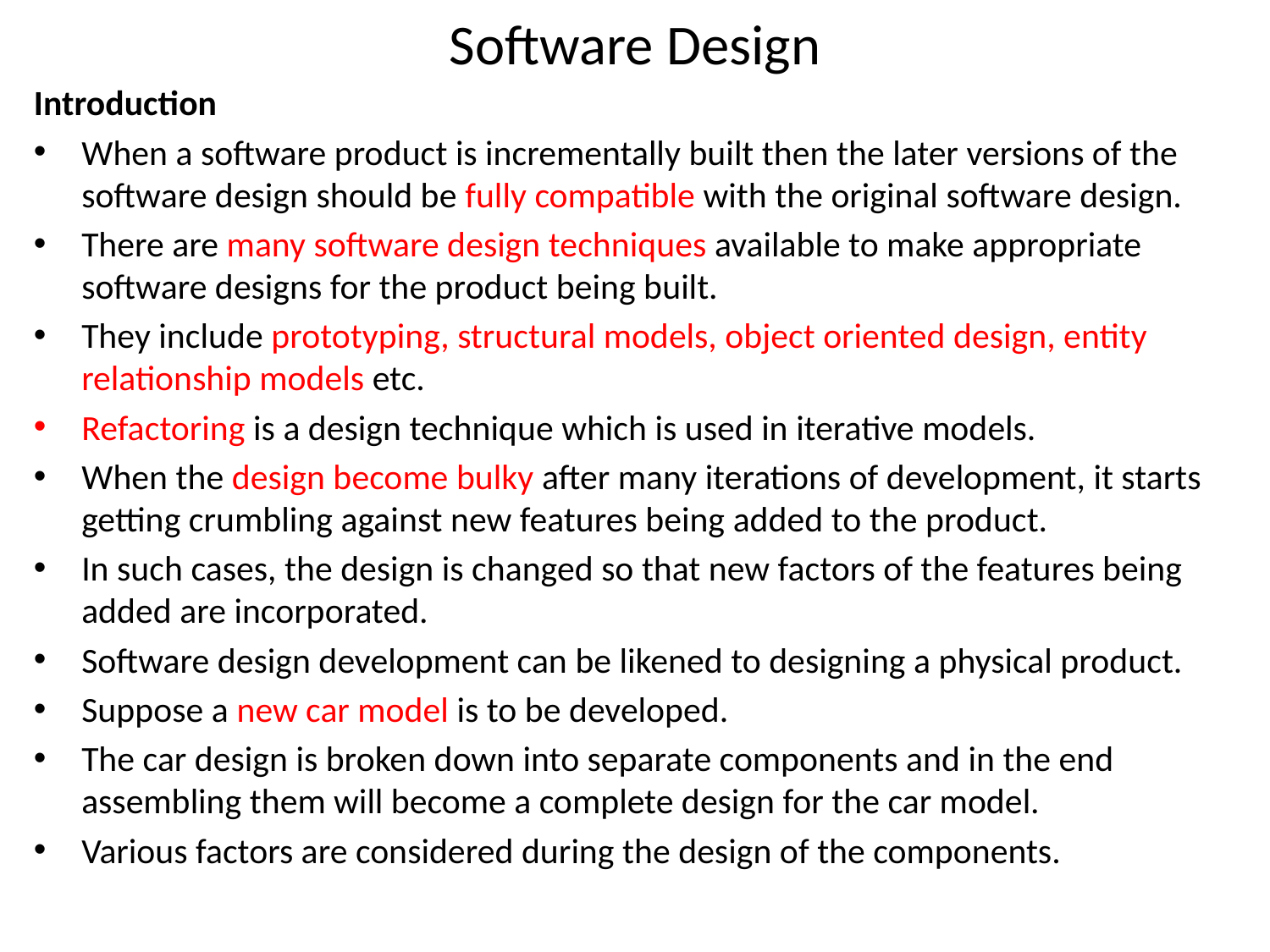

# Software Design
Introduction
When a software product is incrementally built then the later versions of the software design should be fully compatible with the original software design.
There are many software design techniques available to make appropriate software designs for the product being built.
They include prototyping, structural models, object oriented design, entity relationship models etc.
Refactoring is a design technique which is used in iterative models.
When the design become bulky after many iterations of development, it starts getting crumbling against new features being added to the product.
In such cases, the design is changed so that new factors of the features being added are incorporated.
Software design development can be likened to designing a physical product.
Suppose a new car model is to be developed.
The car design is broken down into separate components and in the end assembling them will become a complete design for the car model.
Various factors are considered during the design of the components.